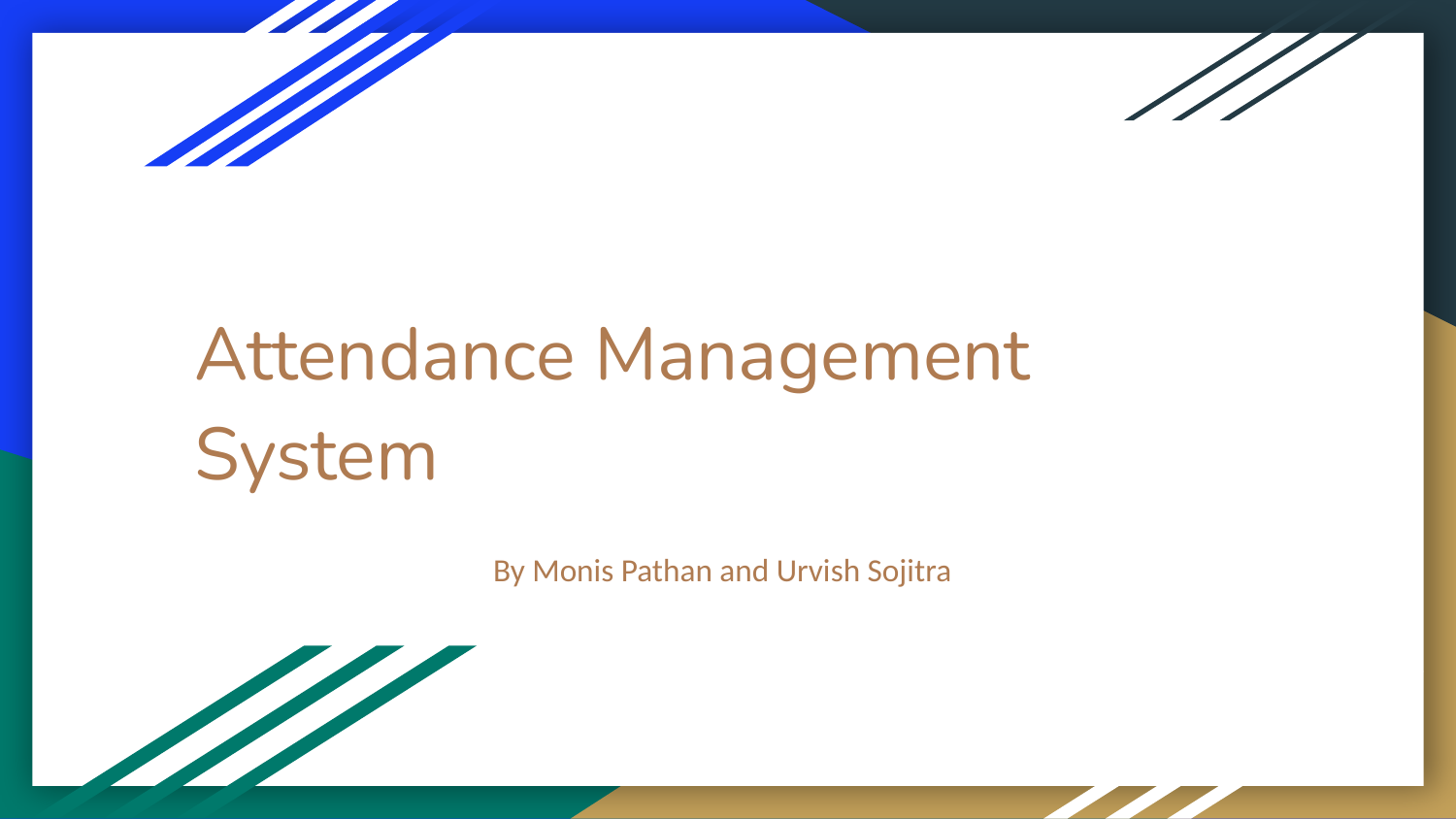

# Attendance Management System
By Monis Pathan and Urvish Sojitra